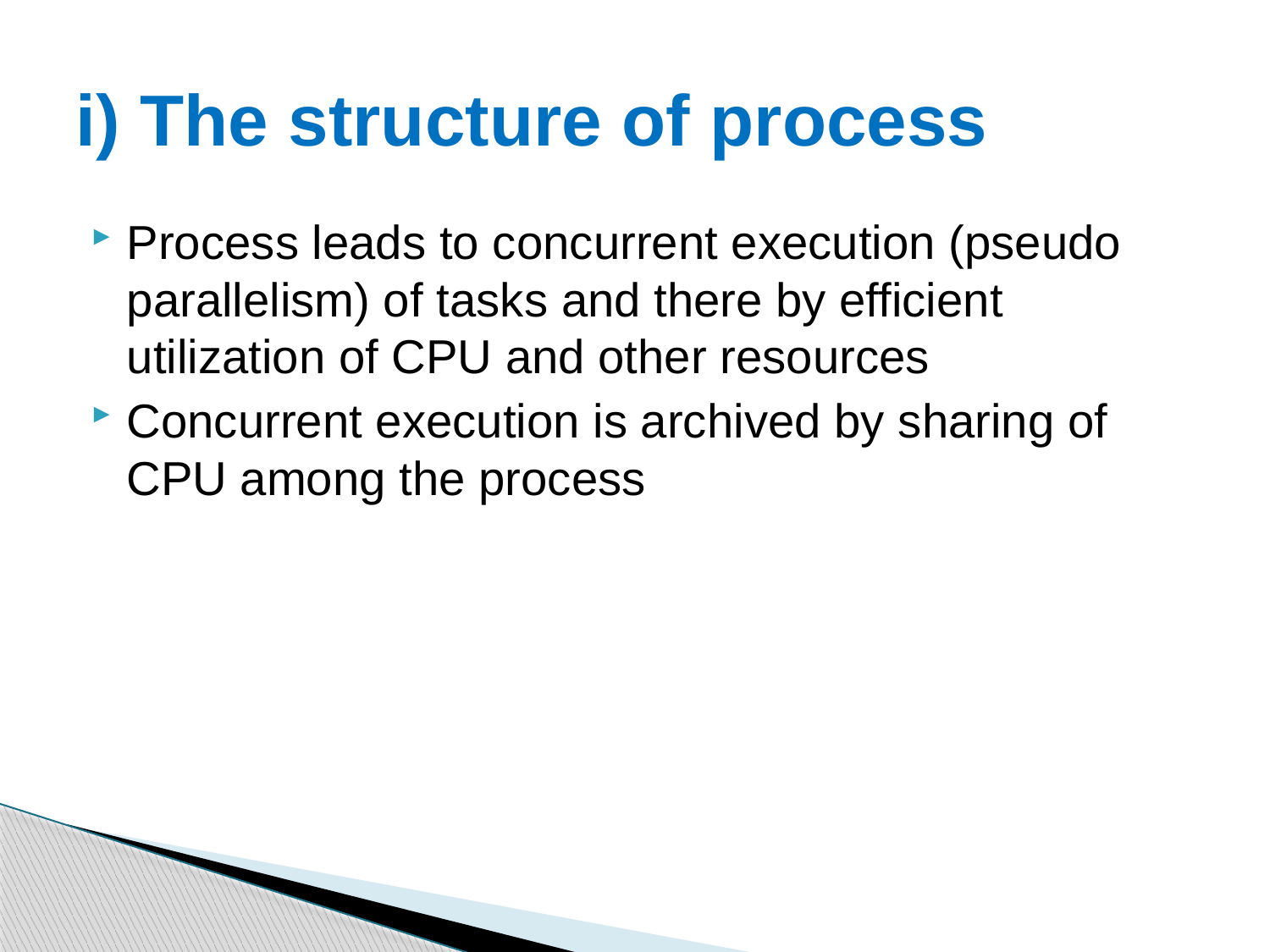

# i) The structure of process
Process leads to concurrent execution (pseudo parallelism) of tasks and there by efficient utilization of CPU and other resources
Concurrent execution is archived by sharing of CPU among the process